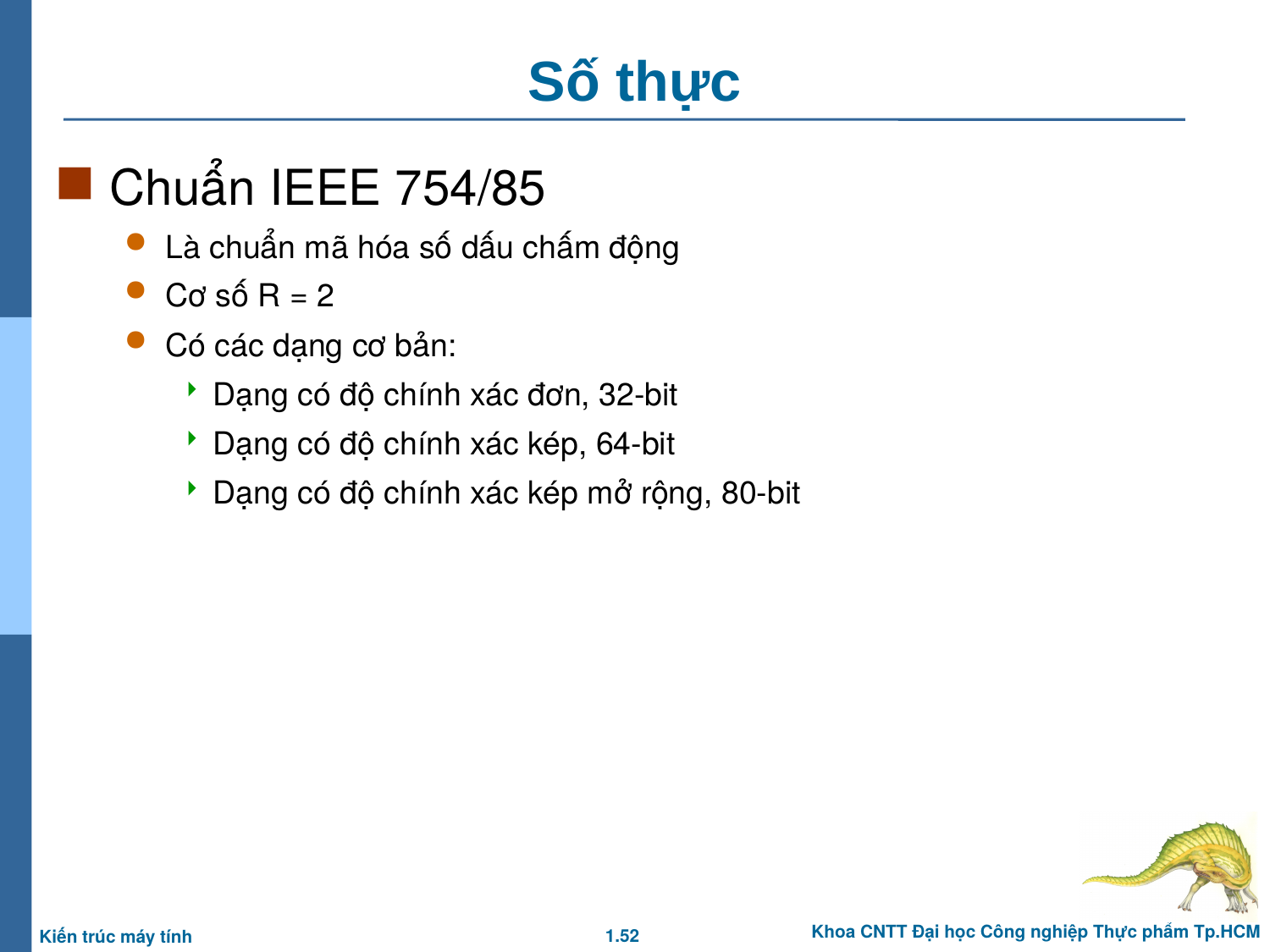

# Số thực
Chuẩn IEEE 754/85
Là chuẩn mã hóa số dấu chấm động
Cơ số R = 2
Có các dạng cơ bản:
Dạng có độ chính xác đơn, 32-bit
Dạng có độ chính xác kép, 64-bit
Dạng có độ chính xác kép mở rộng, 80-bit